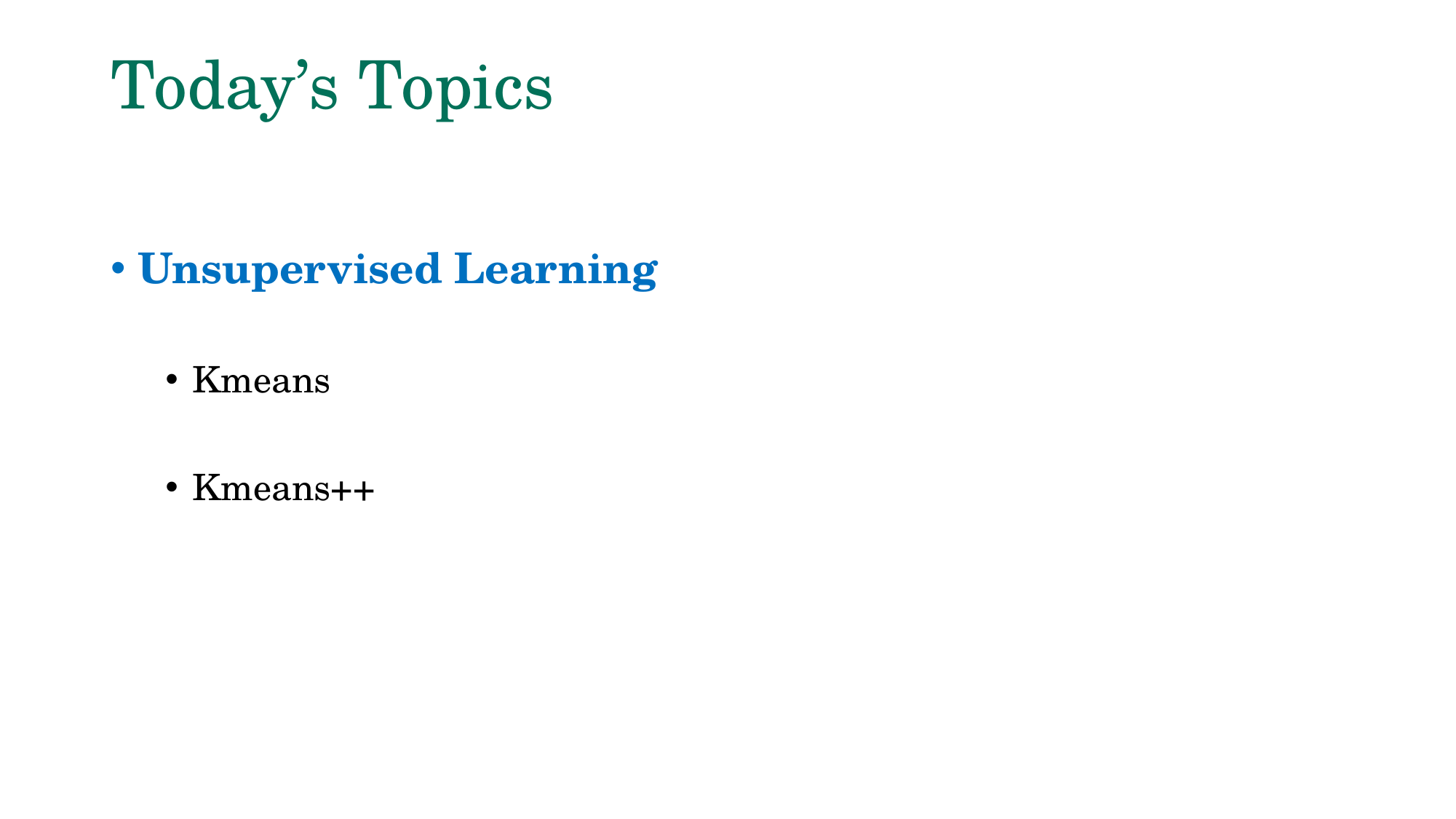

# Today’s Topics

Unsupervised Learning

Kmeans

Kmeans++